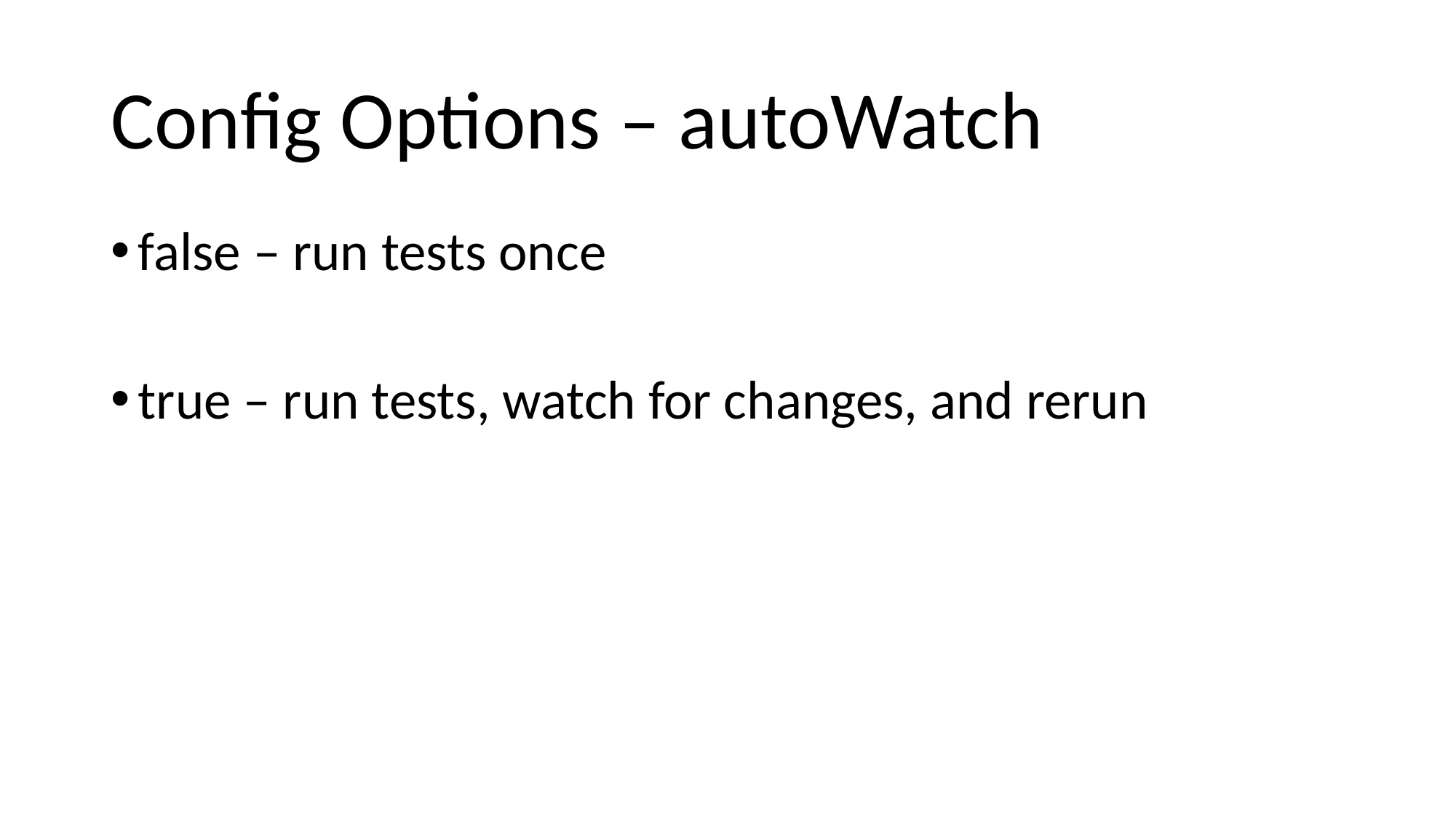

# Config Options – autoWatch
false – run tests once

true – run tests, watch for changes, and rerun